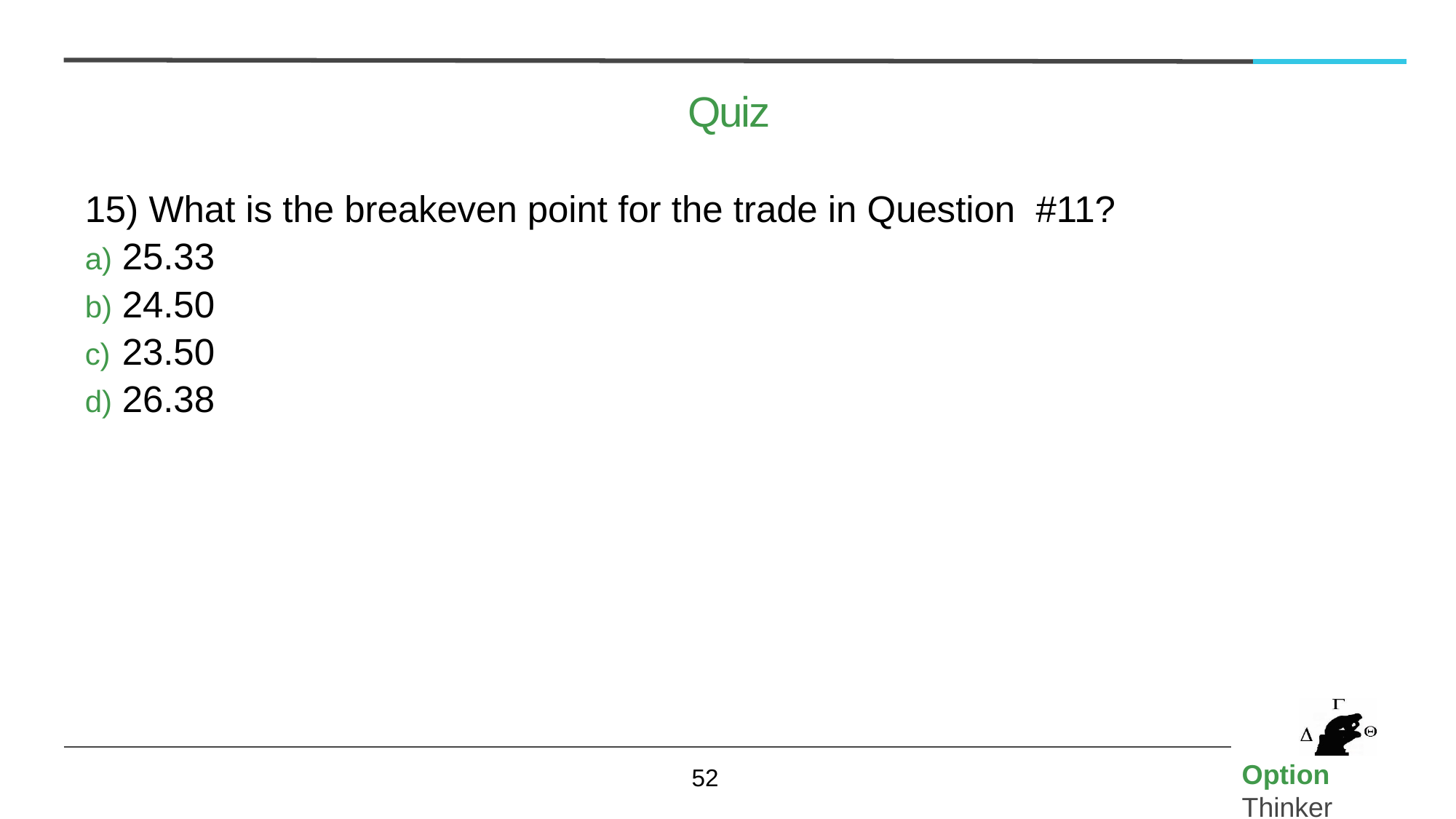

# Quiz
15) What is the breakeven point for the trade in Question  #11?
25.33
24.50
23.50
26.38